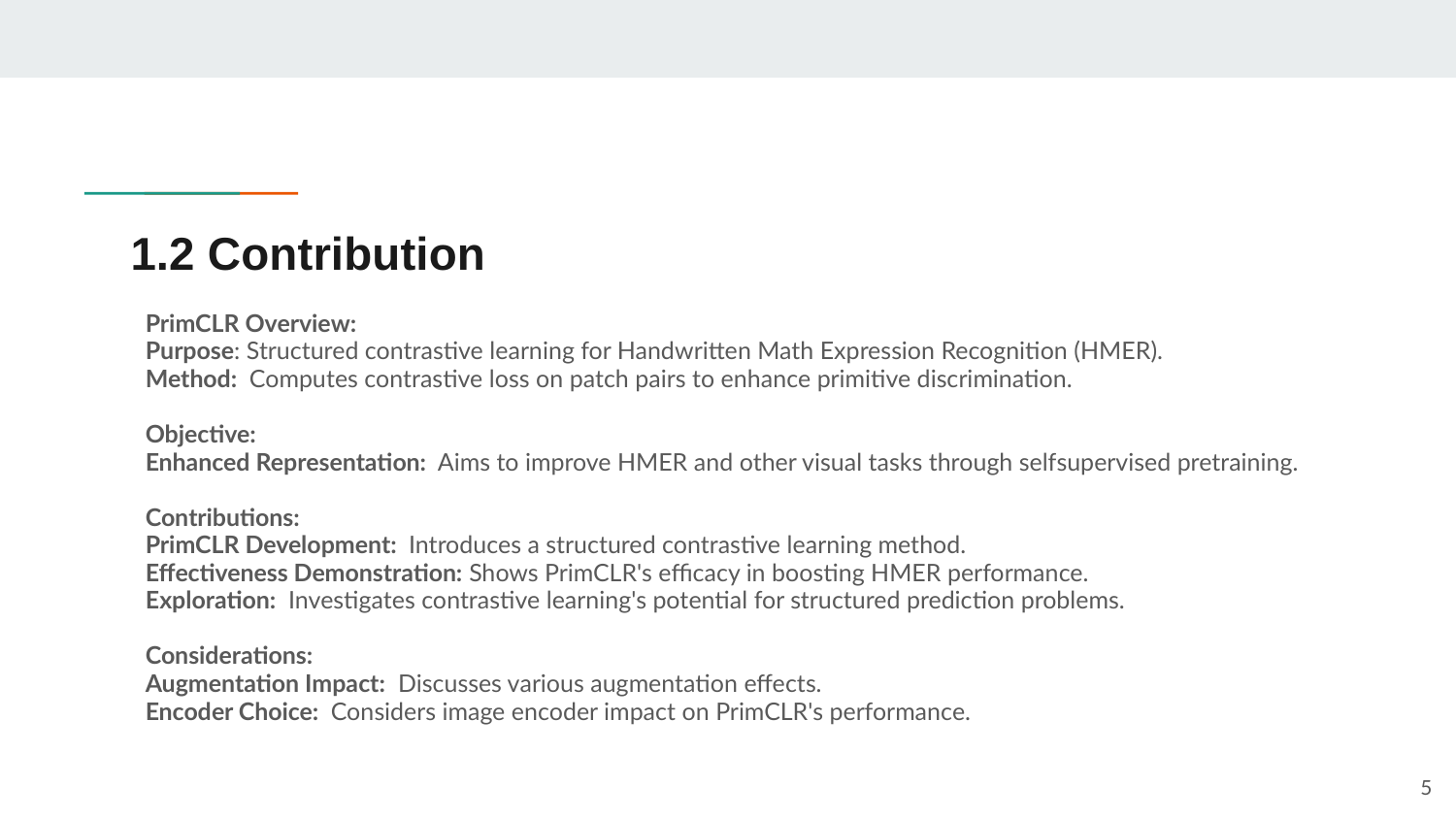

# 1.2 Contribution
PrimCLR Overview:
Purpose: Structured contrastive learning for Handwritten Math Expression Recognition (HMER).
Method:  Computes contrastive loss on patch pairs to enhance primitive discrimination.

Objective:
Enhanced Representation:  Aims to improve HMER and other visual tasks through selfsupervised pretraining.

Contributions:
PrimCLR Development:  Introduces a structured contrastive learning method.
Effectiveness Demonstration: Shows PrimCLR's efficacy in boosting HMER performance.
Exploration:  Investigates contrastive learning's potential for structured prediction problems.

Considerations:
Augmentation Impact:  Discusses various augmentation effects.
Encoder Choice:  Considers image encoder impact on PrimCLR's performance.
5